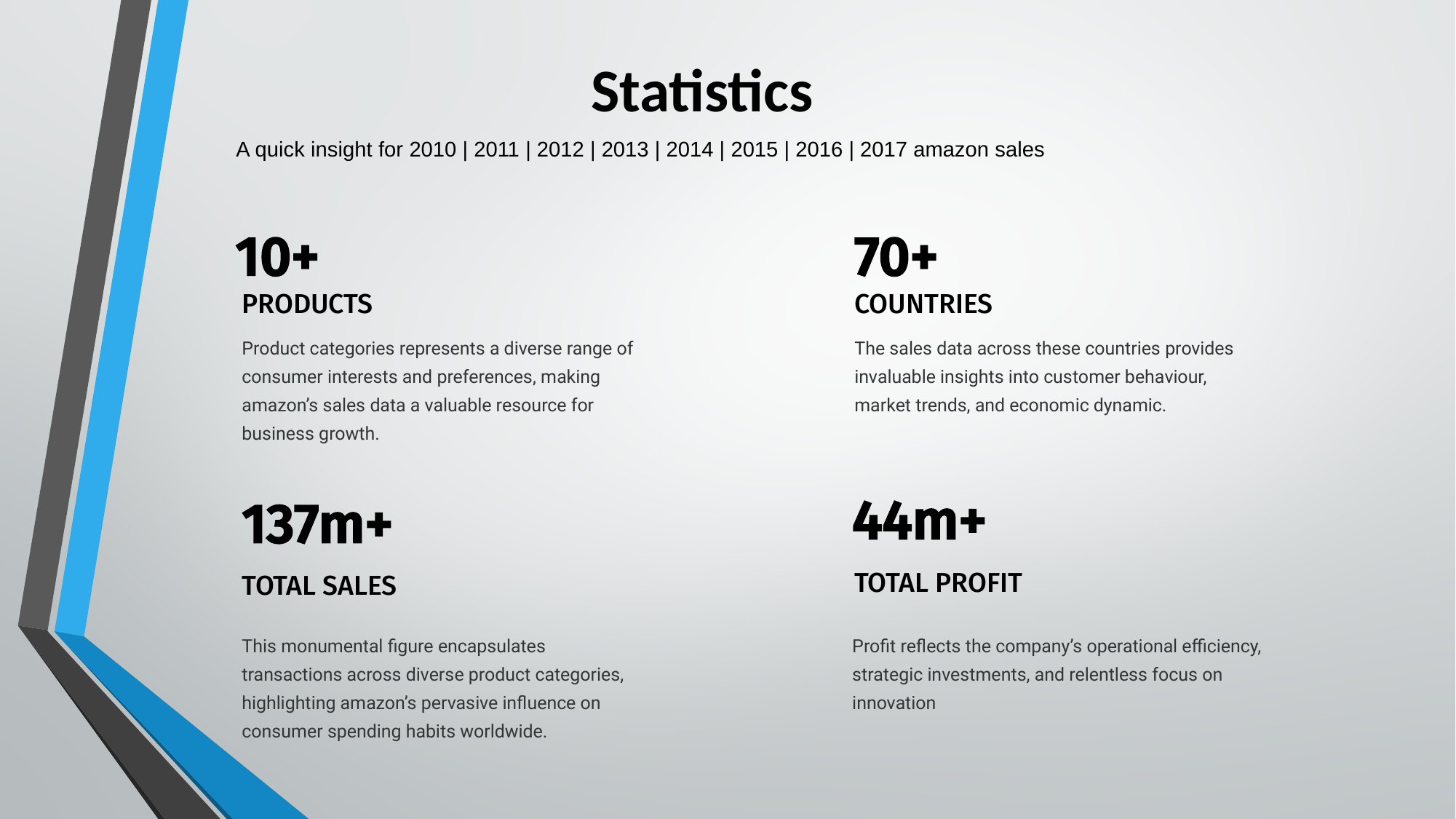

Statistics
A quick insight for 2010 | 2011 | 2012 | 2013 | 2014 | 2015 | 2016 | 2017 amazon sales
10+
70+
PRODUCTS
COUNTRIES
Product categories represents a diverse range of consumer interests and preferences, making amazon’s sales data a valuable resource for business growth.
The sales data across these countries provides invaluable insights into customer behaviour, market trends, and economic dynamic.
44m+
137m+
TOTAL PROFIT
TOTAL SALES
This monumental figure encapsulates transactions across diverse product categories, highlighting amazon’s pervasive influence on consumer spending habits worldwide.
Profit reflects the company’s operational efficiency, strategic investments, and relentless focus on innovation